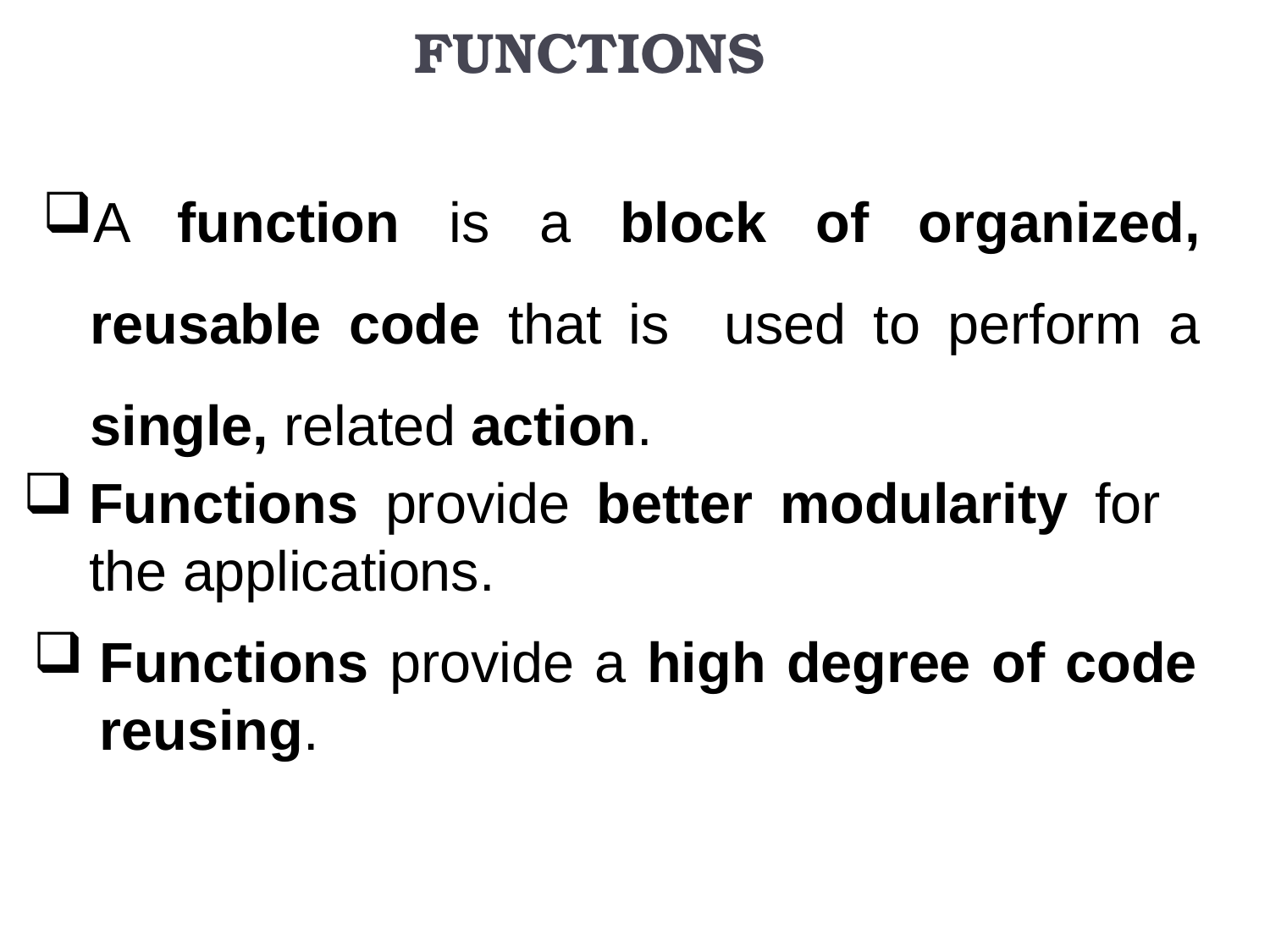

# FUNCTIONS
A function is a block of organized, reusable code that is  used to perform a single, related action.
Functions provide better modularity for the applications.
Functions provide a high degree of code reusing.